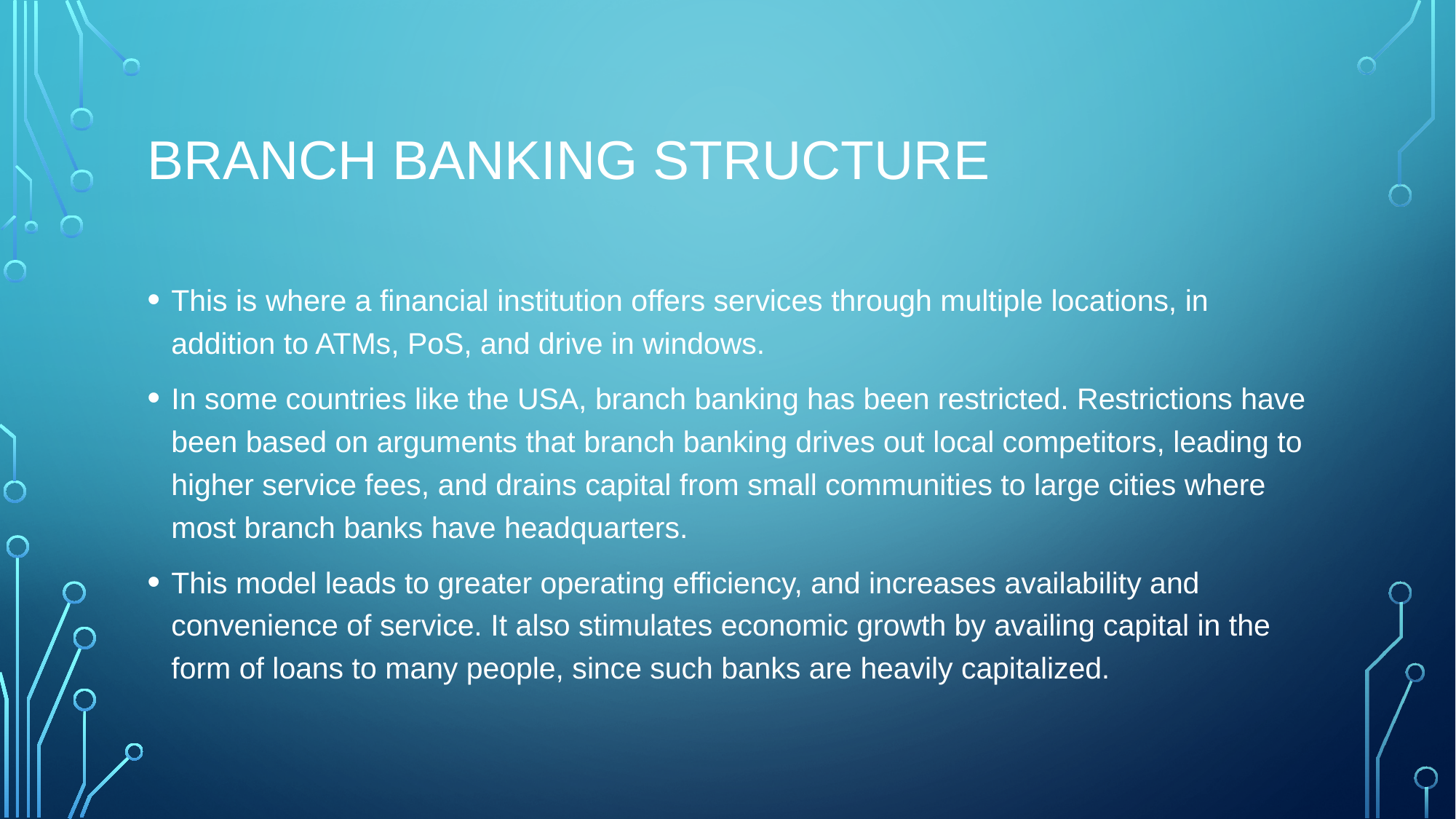

# BRANCH BANKING STRUCTURE
This is where a financial institution offers services through multiple locations, in addition to ATMs, PoS, and drive in windows.
In some countries like the USA, branch banking has been restricted. Restrictions have been based on arguments that branch banking drives out local competitors, leading to higher service fees, and drains capital from small communities to large cities where most branch banks have headquarters.
This model leads to greater operating efficiency, and increases availability and convenience of service. It also stimulates economic growth by availing capital in the form of loans to many people, since such banks are heavily capitalized.